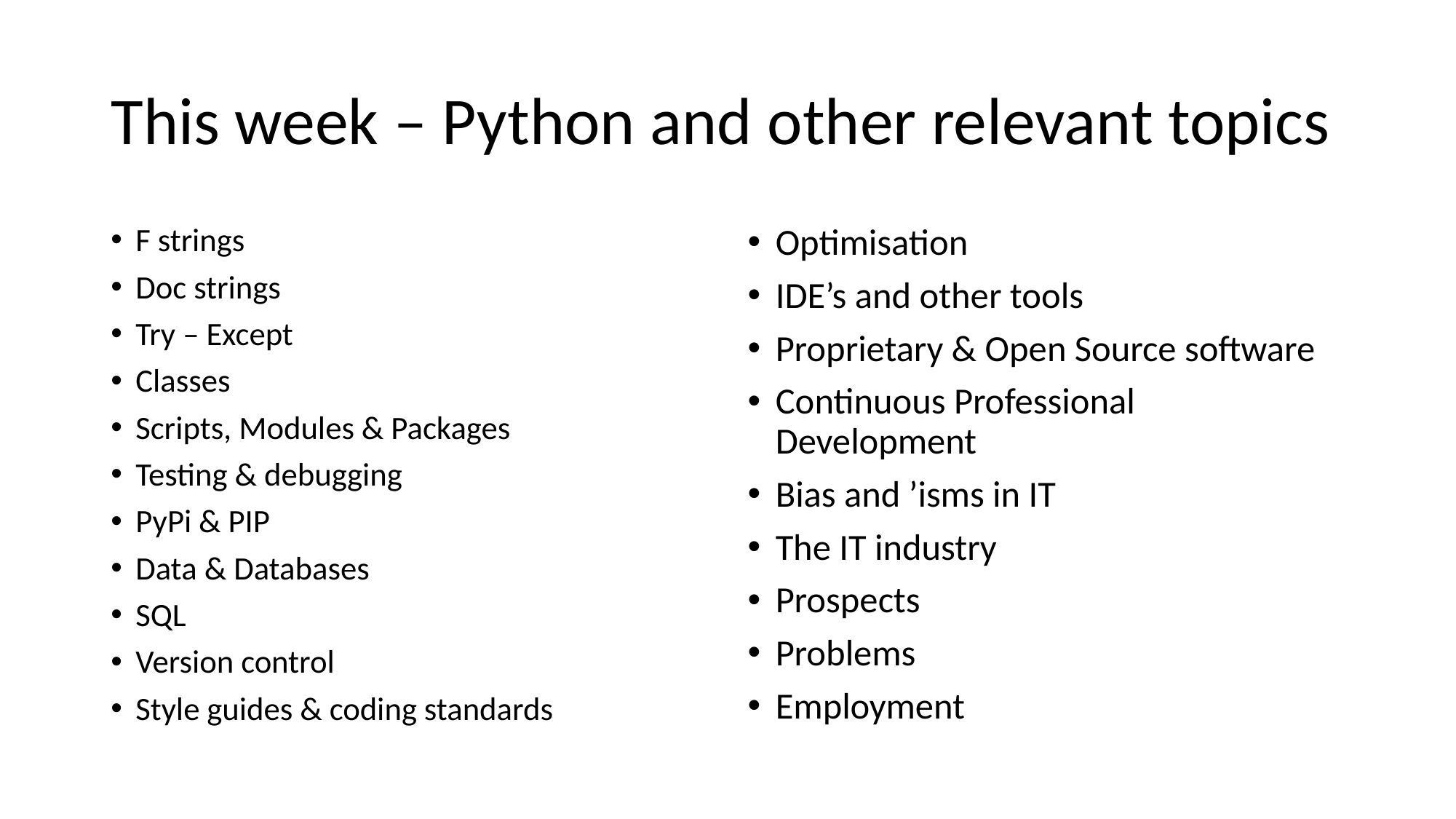

# This week – Python and other relevant topics
F strings
Doc strings
Try – Except
Classes
Scripts, Modules & Packages
Testing & debugging
PyPi & PIP
Data & Databases
SQL
Version control
Style guides & coding standards
Optimisation
IDE’s and other tools
Proprietary & Open Source software
Continuous Professional Development
Bias and ’isms in IT
The IT industry
Prospects
Problems
Employment